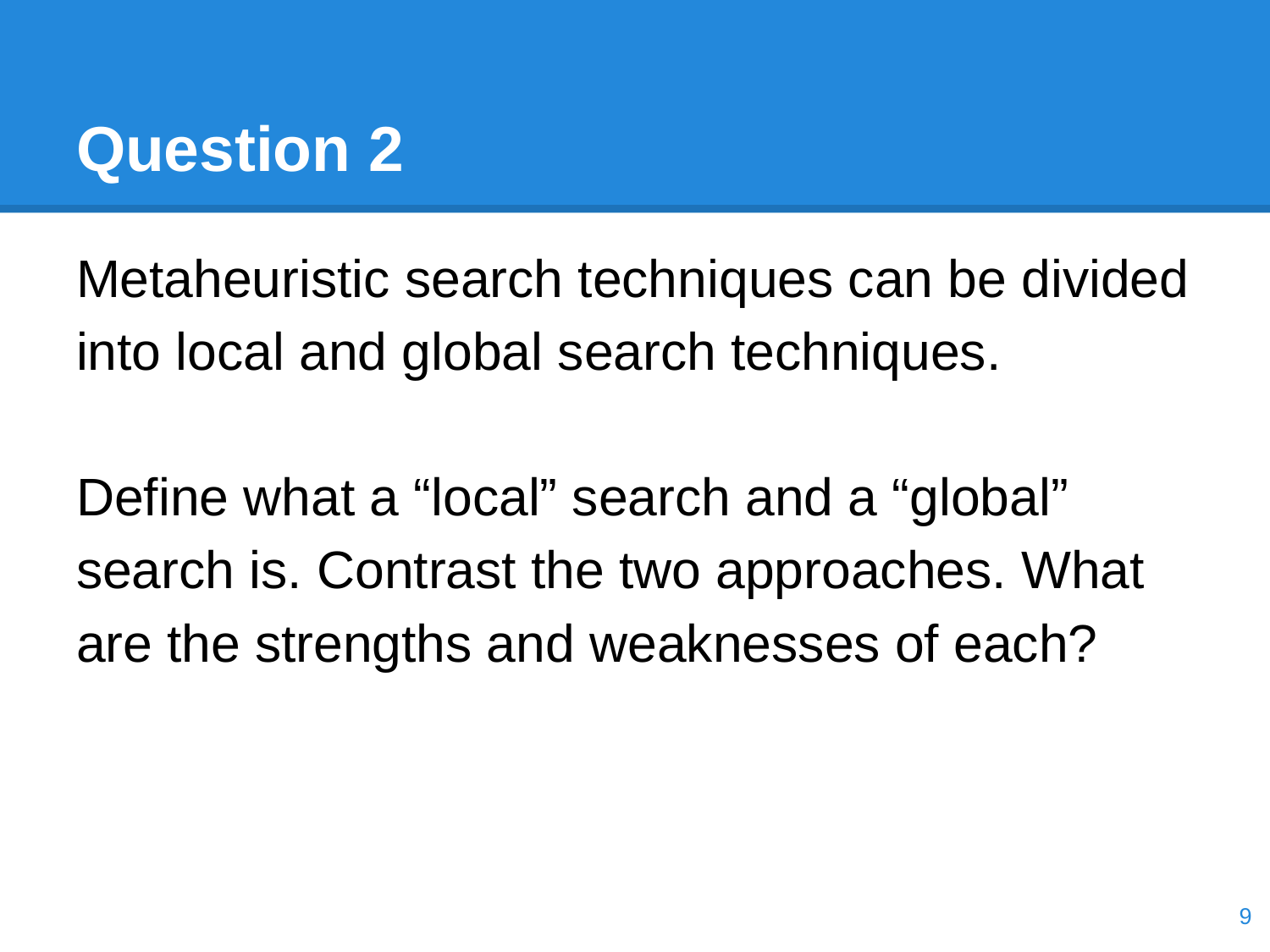

# Question 2
Metaheuristic search techniques can be divided into local and global search techniques.

Define what a “local” search and a “global” search is. Contrast the two approaches. What are the strengths and weaknesses of each?
9